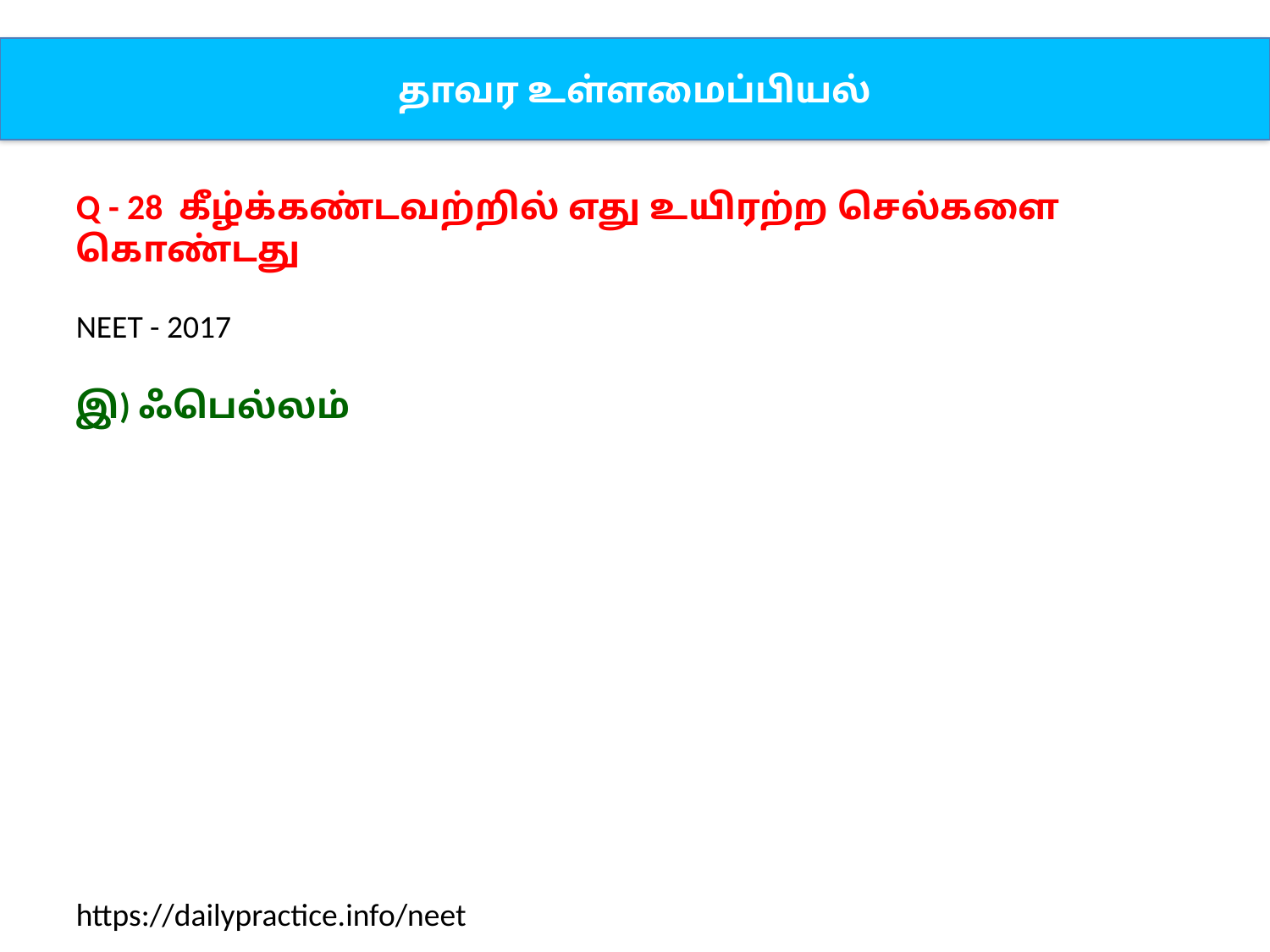

தாவர உள்ளமைப்பியல்

Q - 28  கீழ்க்கண்டவற்றில் எது உயிரற்ற செல்களை கொண்டது

NEET - 2017

இ) ஃபெல்லம்
https://dailypractice.info/neet